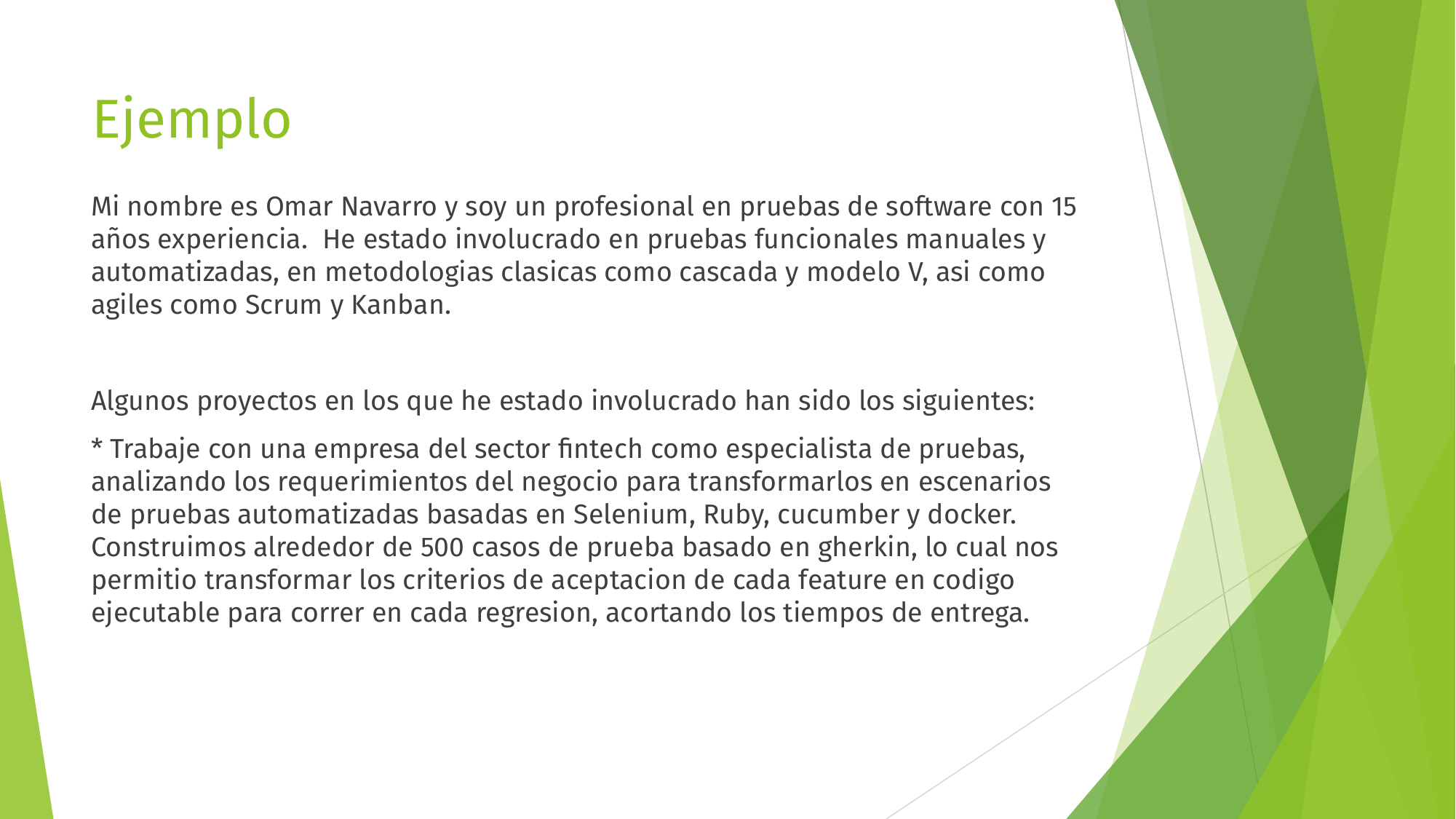

# Ejemplo
Mi nombre es Omar Navarro y soy un profesional en pruebas de software con 15 años experiencia.  He estado involucrado en pruebas funcionales manuales y automatizadas, en metodologias clasicas como cascada y modelo V, asi como agiles como Scrum y Kanban.

Algunos proyectos en los que he estado involucrado han sido los siguientes:
* Trabaje con una empresa del sector fintech como especialista de pruebas, analizando los requerimientos del negocio para transformarlos en escenarios de pruebas automatizadas basadas en Selenium, Ruby, cucumber y docker.  Construimos alrededor de 500 casos de prueba basado en gherkin, lo cual nos permitio transformar los criterios de aceptacion de cada feature en codigo ejecutable para correr en cada regresion, acortando los tiempos de entrega.